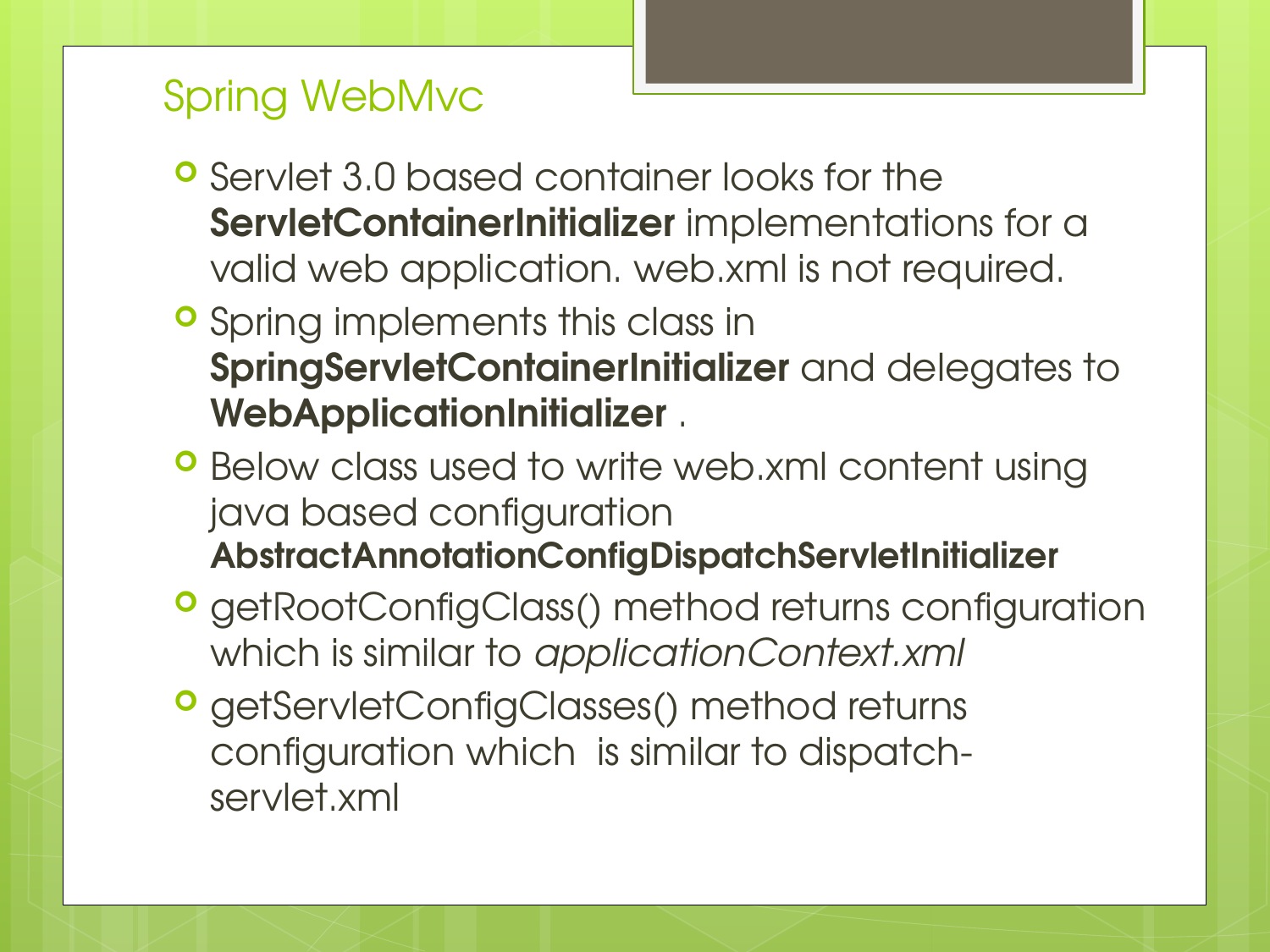

# Spring WebMvc
Servlet 3.0 based container looks for the ServletContainerInitializer implementations for a valid web application. web.xml is not required.
Spring implements this class in SpringServletContainerInitializer and delegates to WebApplicationInitializer .
Below class used to write web.xml content using java based configuration AbstractAnnotationConfigDispatchServletInitializer
getRootConfigClass() method returns configuration which is similar to applicationContext.xml
getServletConfigClasses() method returns configuration which  is similar to dispatch-servlet.xml